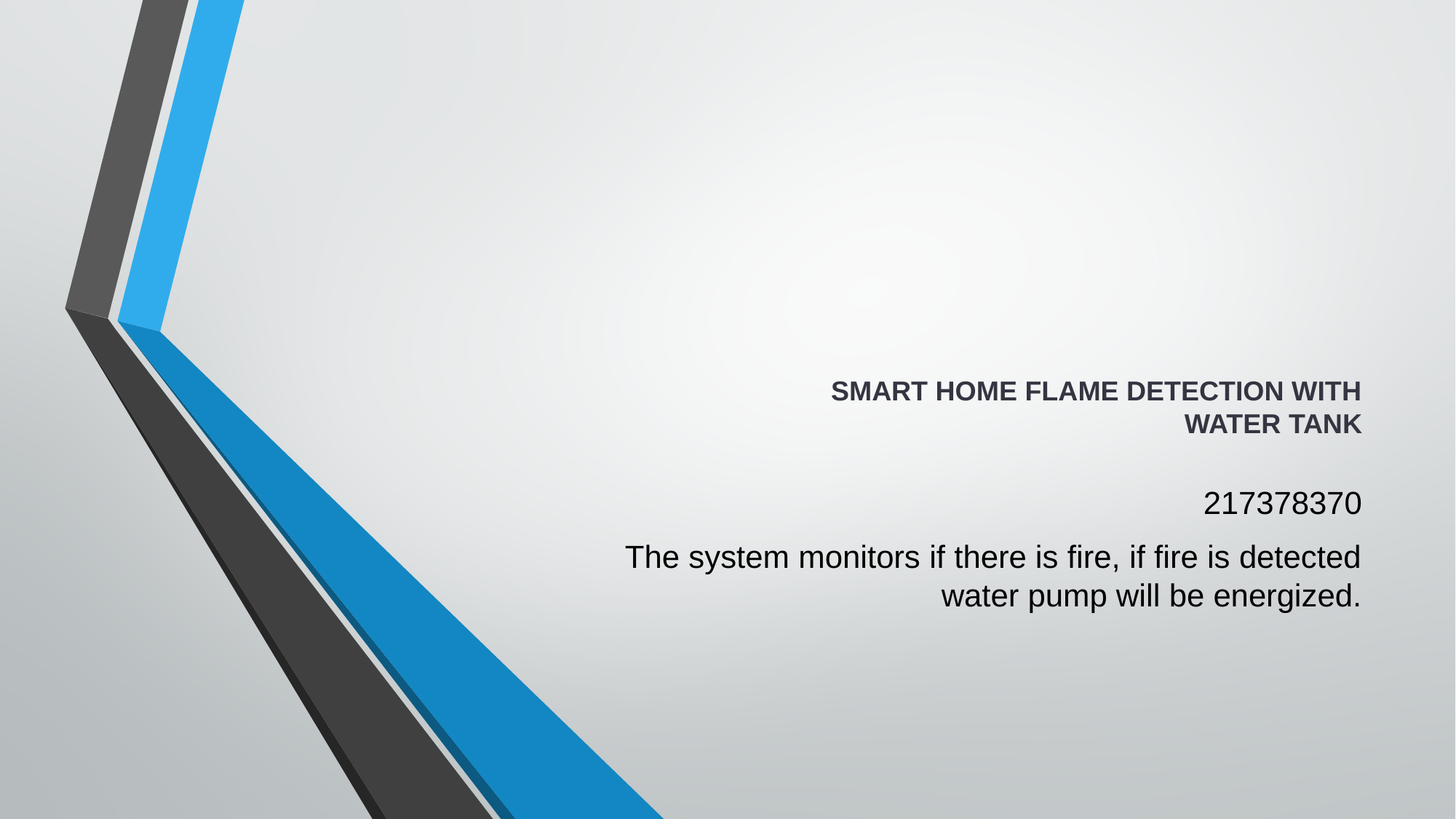

# SMART HOME FLAME DETECTION WITH WATER TANK
217378370
The system monitors if there is fire, if fire is detected water pump will be energized.